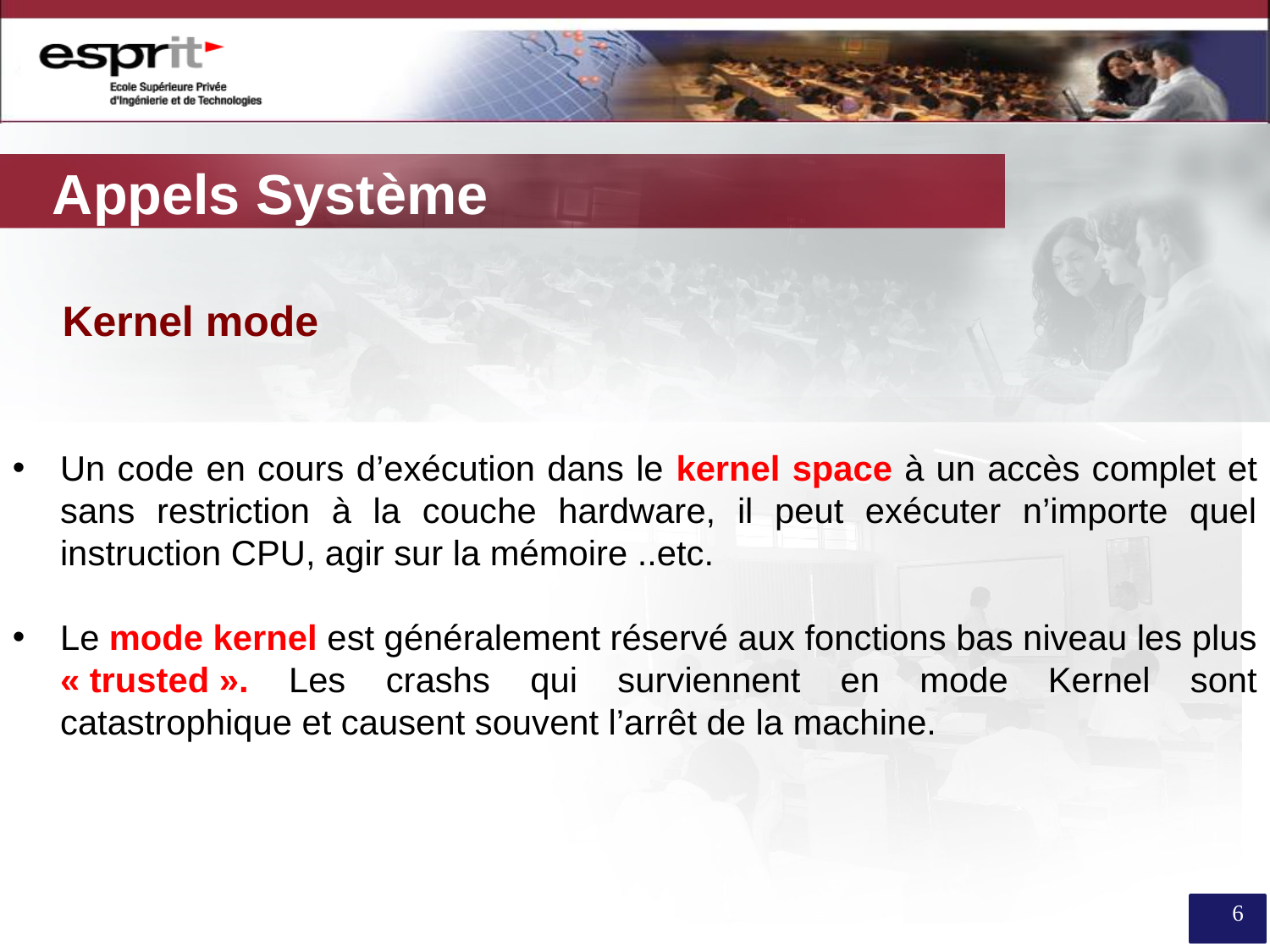

Appels Système
Kernel mode

Un code en cours d’exécution dans le kernel space à un accès complet et sans restriction à la couche hardware, il peut exécuter n’importe quel instruction CPU, agir sur la mémoire ..etc.

Le mode kernel est généralement réservé aux fonctions bas niveau les plus « trusted ». Les crashs qui surviennent en mode Kernel sont catastrophique et causent souvent l’arrêt de la machine.

6